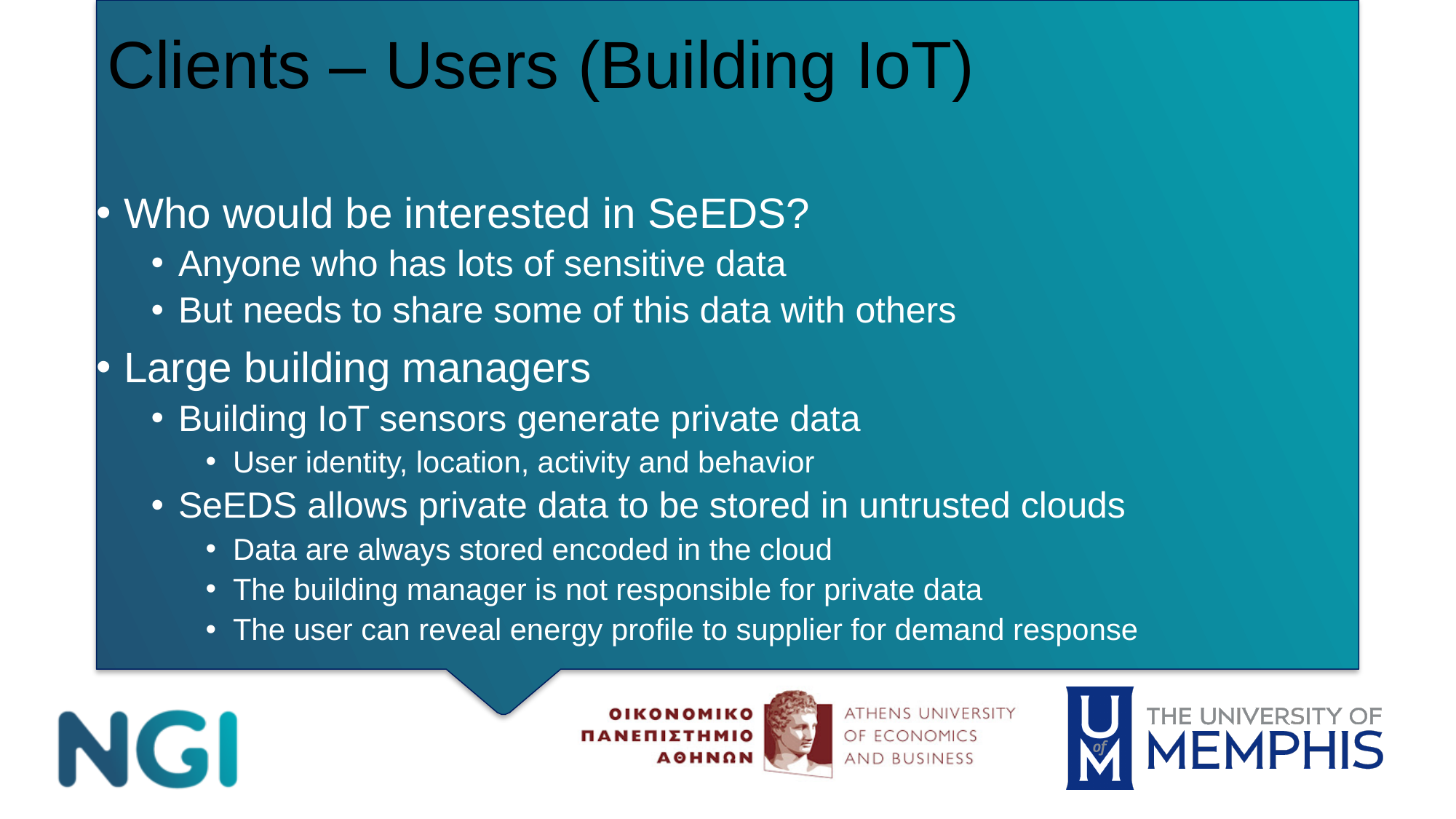

# Clients – Users (Building IoT)
Who would be interested in SeEDS?
Anyone who has lots of sensitive data
But needs to share some of this data with others
Large building managers
Building IoT sensors generate private data
User identity, location, activity and behavior
SeEDS allows private data to be stored in untrusted clouds
Data are always stored encoded in the cloud
The building manager is not responsible for private data
The user can reveal energy profile to supplier for demand response